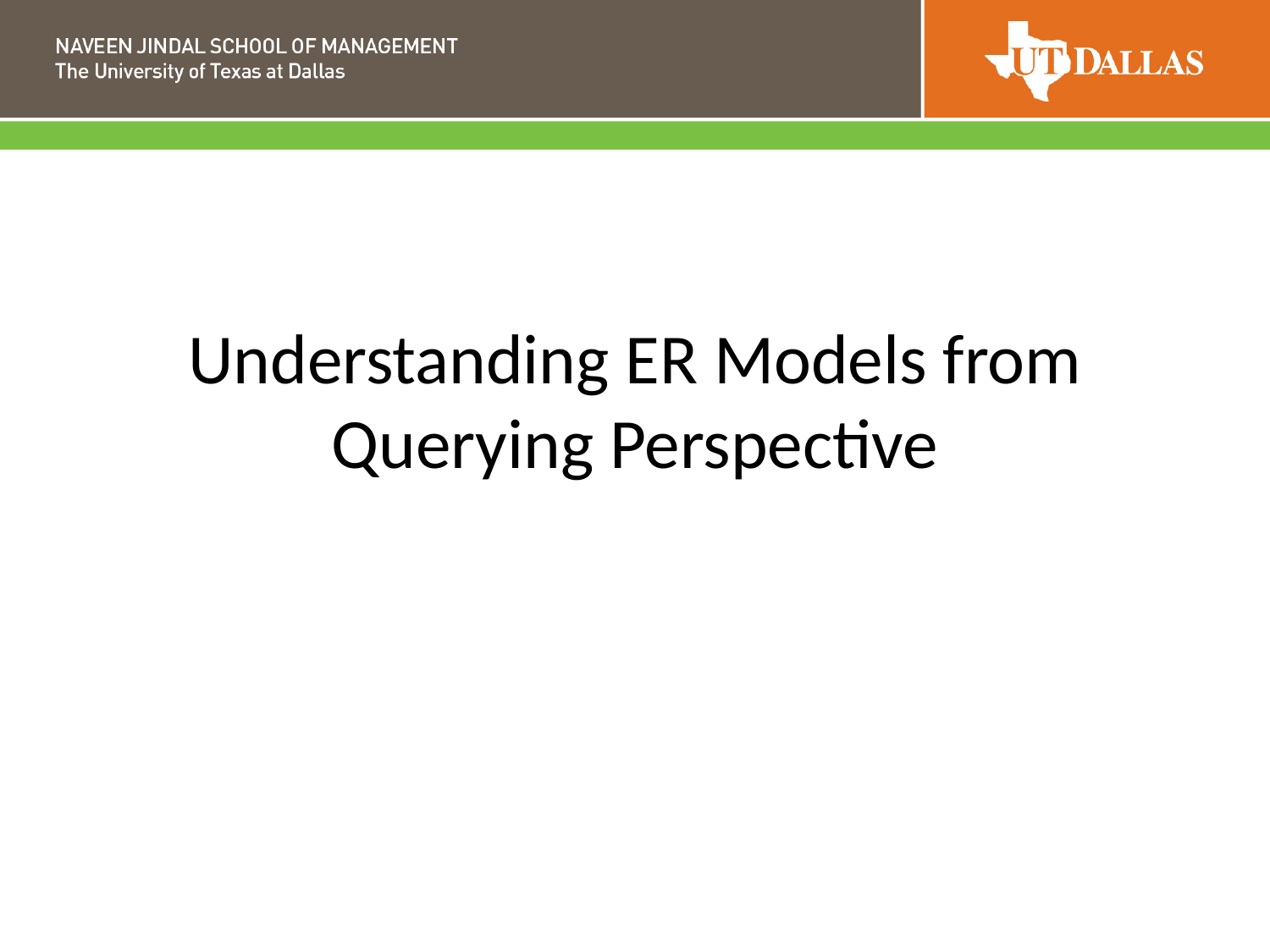

# Understanding ER Models from Querying Perspective